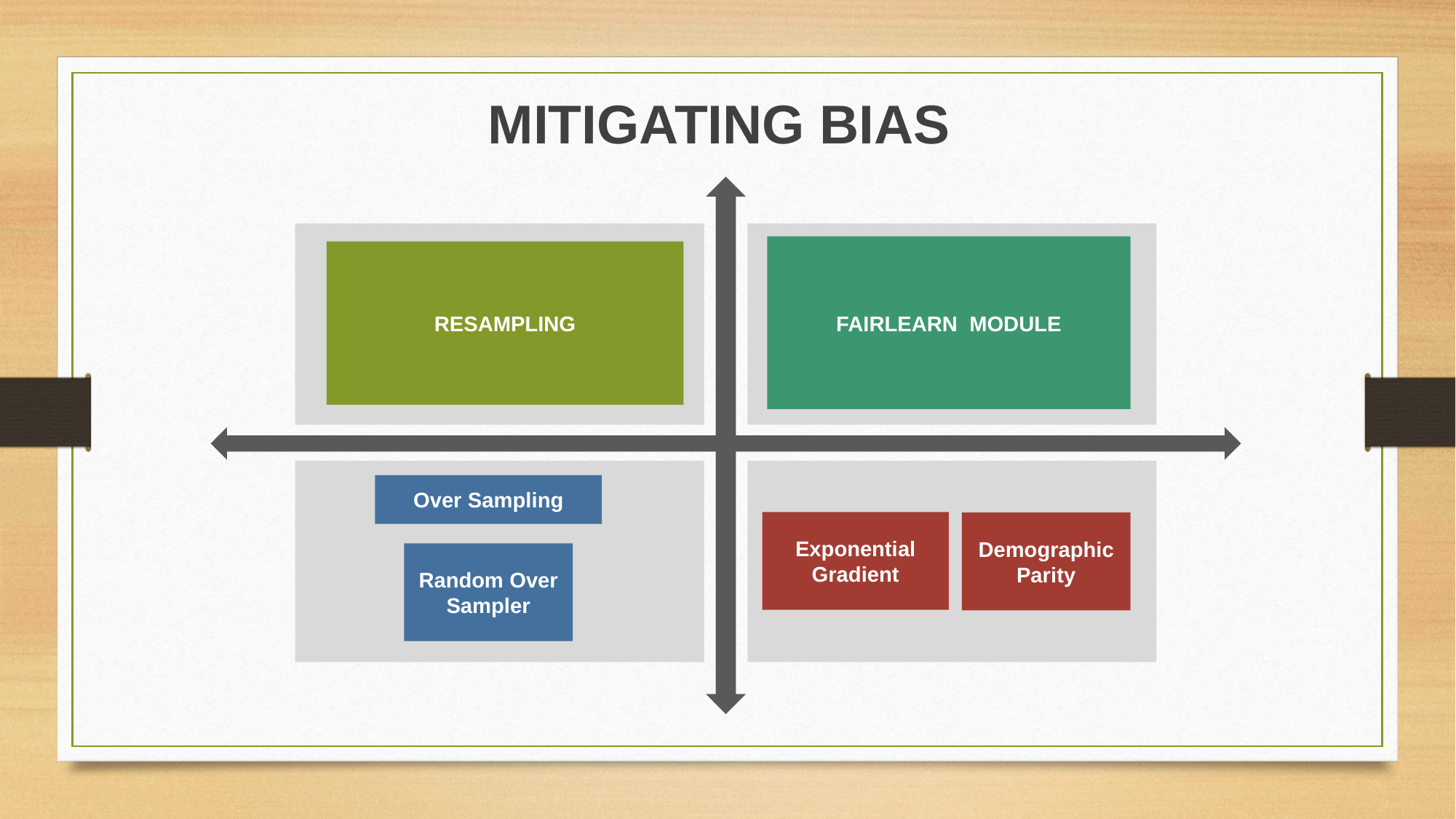

MITIGATING BIAS

FAIRLEARN  MODULE
RESAMPLING

Over Sampling
Random Over Sampler
Exponential Gradient
Demographic Parity